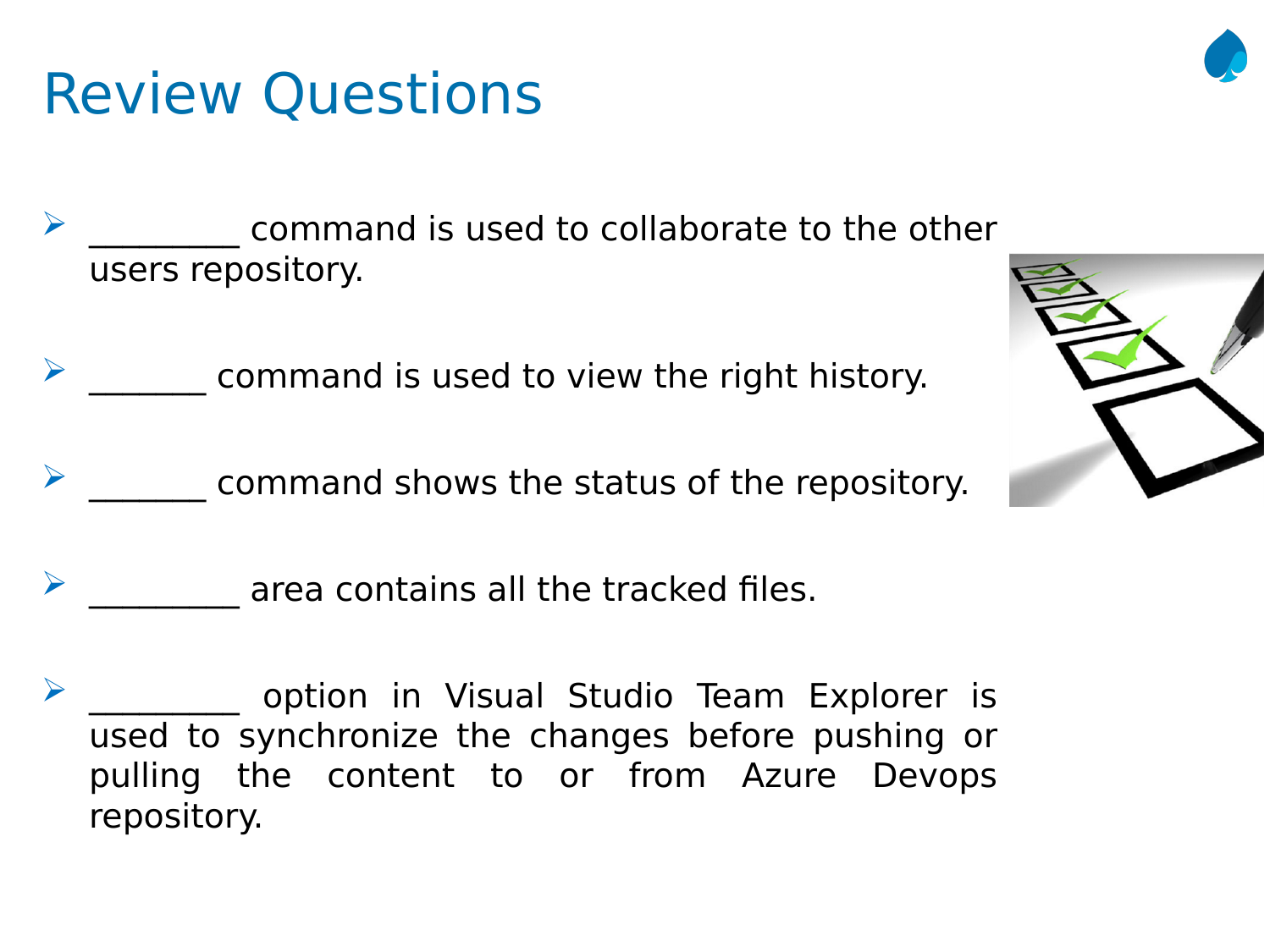

# Review Questions
_________ command is used to collaborate to the other users repository.

_______ command is used to view the right history.

_______ command shows the status of the repository.

_________ area contains all the tracked files.

_________ option in Visual Studio Team Explorer is used to synchronize the changes before pushing or pulling the content to or from Azure Devops repository.